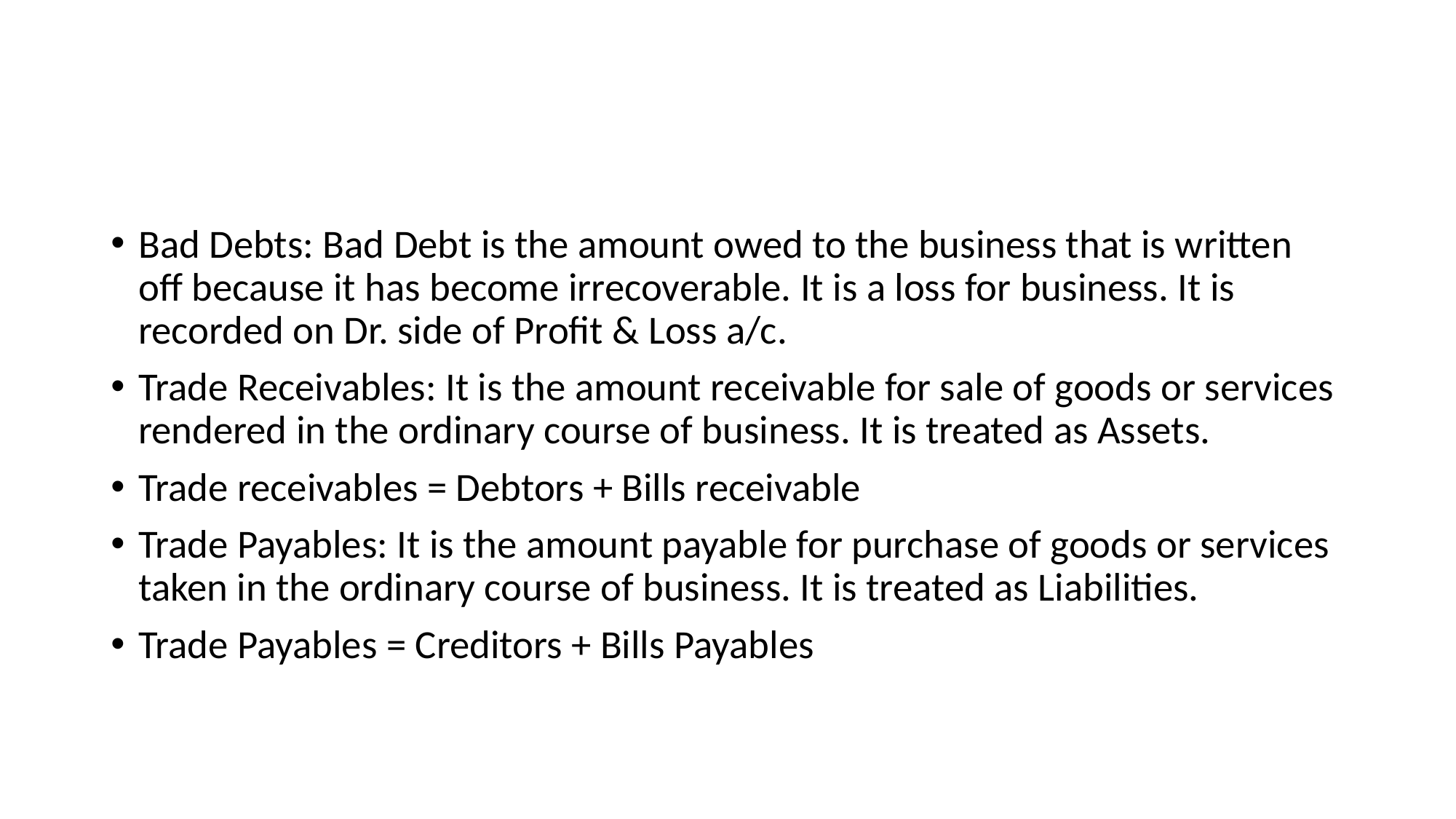

#
Bad Debts: Bad Debt is the amount owed to the business that is written off because it has become irrecoverable. It is a loss for business. It is recorded on Dr. side of Profit & Loss a/c.
Trade Receivables: It is the amount receivable for sale of goods or services rendered in the ordinary course of business. It is treated as Assets.
Trade receivables = Debtors + Bills receivable
Trade Payables: It is the amount payable for purchase of goods or services taken in the ordinary course of business. It is treated as Liabilities.
Trade Payables = Creditors + Bills Payables